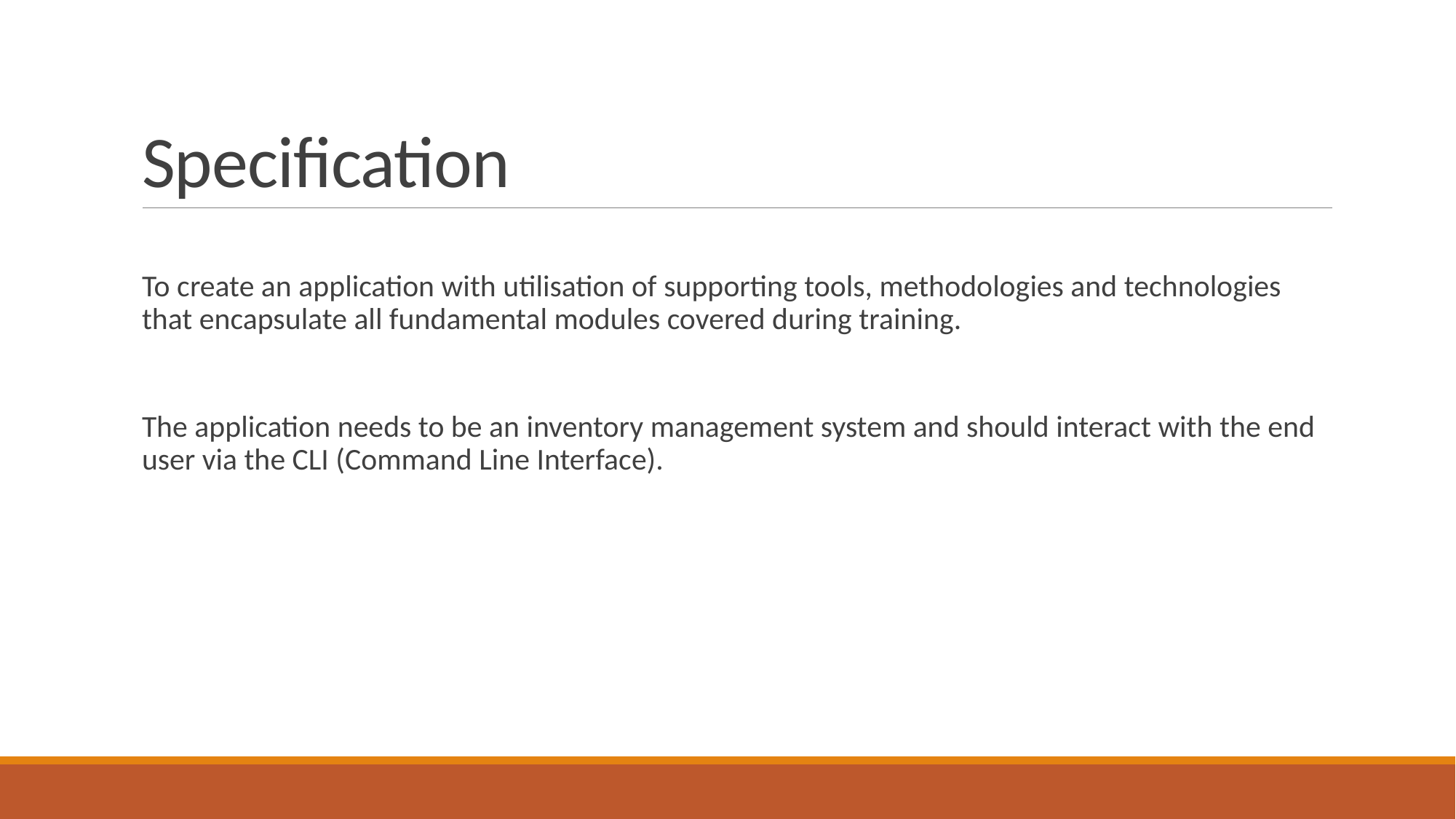

# Specification
To create an application with utilisation of supporting tools, methodologies and technologies that encapsulate all fundamental modules covered during training.

The application needs to be an inventory management system and should interact with the end user via the CLI (Command Line Interface).